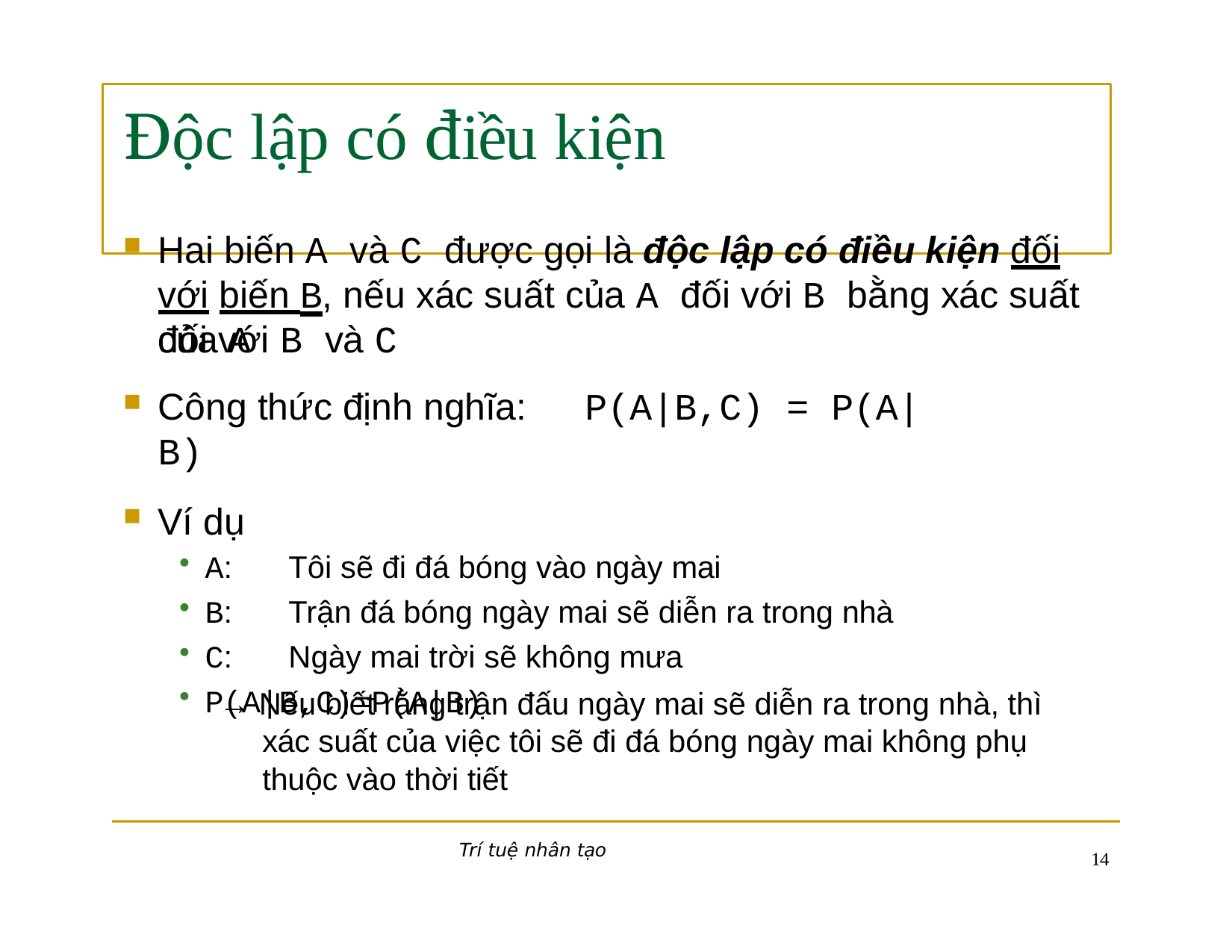

# Độc lập có điều kiện
Hai biến A và C được gọi là độc lập có điều kiện đối với biến B, nếu xác suất của A đối với B bằng xác suất của A
đối với B và C
Công thức định nghĩa:	P(A|B,C) = P(A|B)
Ví dụ
A:	Tôi sẽ đi đá bóng vào ngày mai
B:	Trận đá bóng ngày mai sẽ diễn ra trong nhà
C:	Ngày mai trời sẽ không mưa
P(A|B,C)=P(A|B)

→ Nếu biết rằng trận đấu ngày mai sẽ diễn ra trong nhà, thì xác suất của việc tôi sẽ đi đá bóng ngày mai không phụ thuộc vào thời tiết

Trí tuệ nhân tạo
14